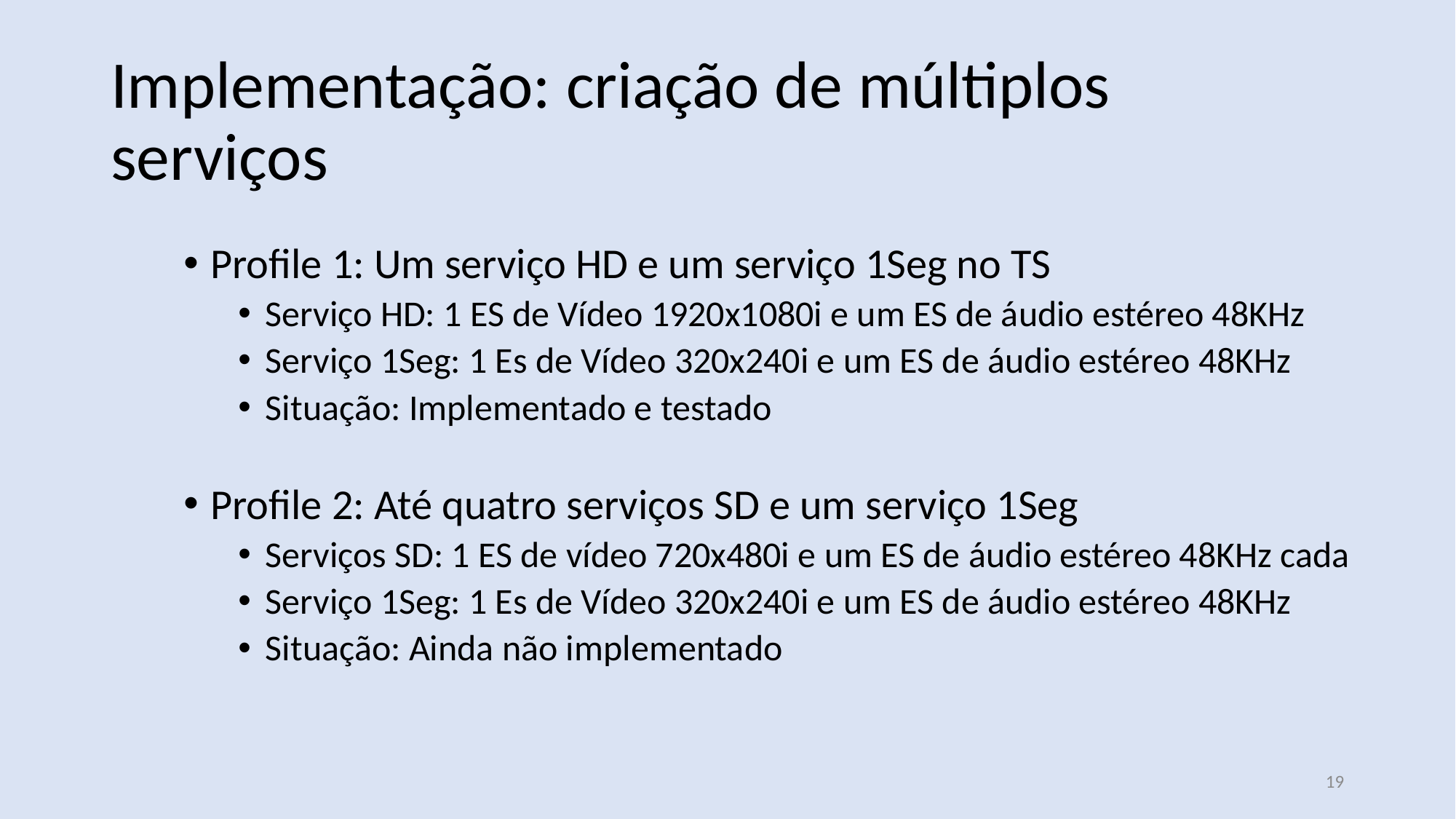

Implementação: criação de múltiplos serviços
Profile 1: Um serviço HD e um serviço 1Seg no TS
Serviço HD: 1 ES de Vídeo 1920x1080i e um ES de áudio estéreo 48KHz
Serviço 1Seg: 1 Es de Vídeo 320x240i e um ES de áudio estéreo 48KHz
Situação: Implementado e testado

Profile 2: Até quatro serviços SD e um serviço 1Seg
Serviços SD: 1 ES de vídeo 720x480i e um ES de áudio estéreo 48KHz cada
Serviço 1Seg: 1 Es de Vídeo 320x240i e um ES de áudio estéreo 48KHz
Situação: Ainda não implementado
19